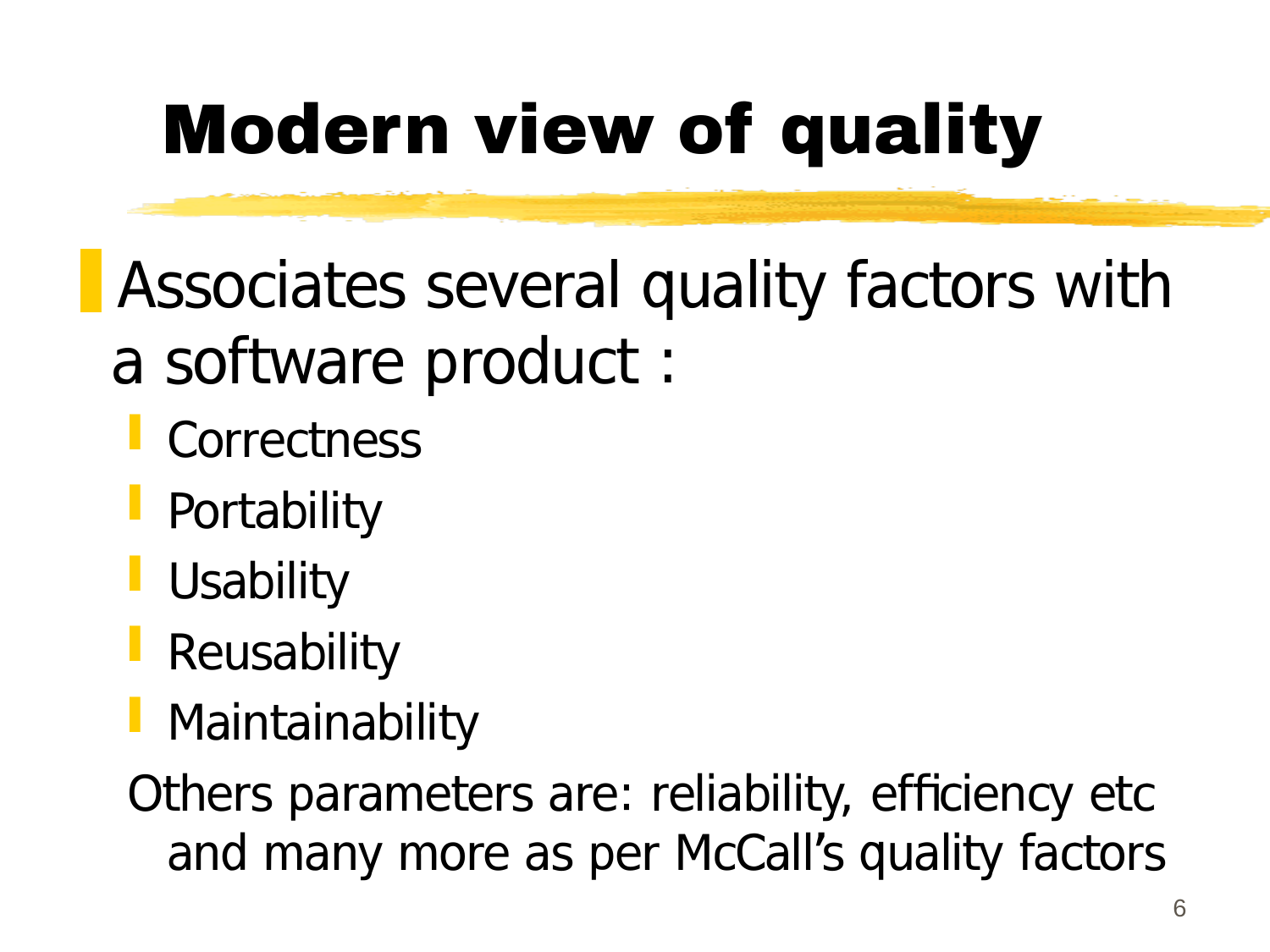

# Modern view of quality
Associates several quality factors with a software product :
Correctness
Portability
Usability
Reusability
Maintainability
Others parameters are: reliability, efficiency etc and many more as per McCall’s quality factors
6